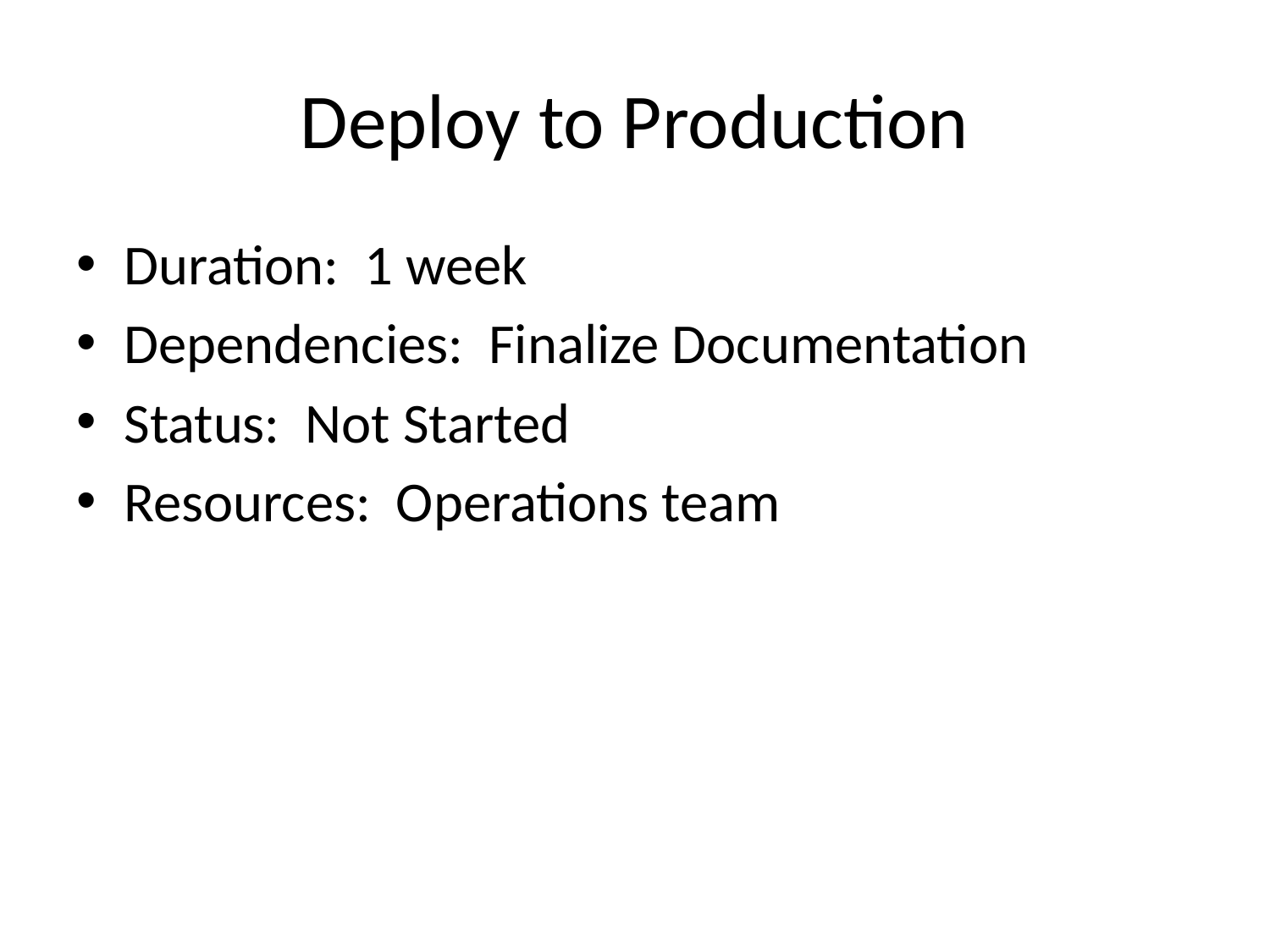

# Deploy to Production
Duration:  1 week
Dependencies:  Finalize Documentation
Status:  Not Started
Resources:  Operations team